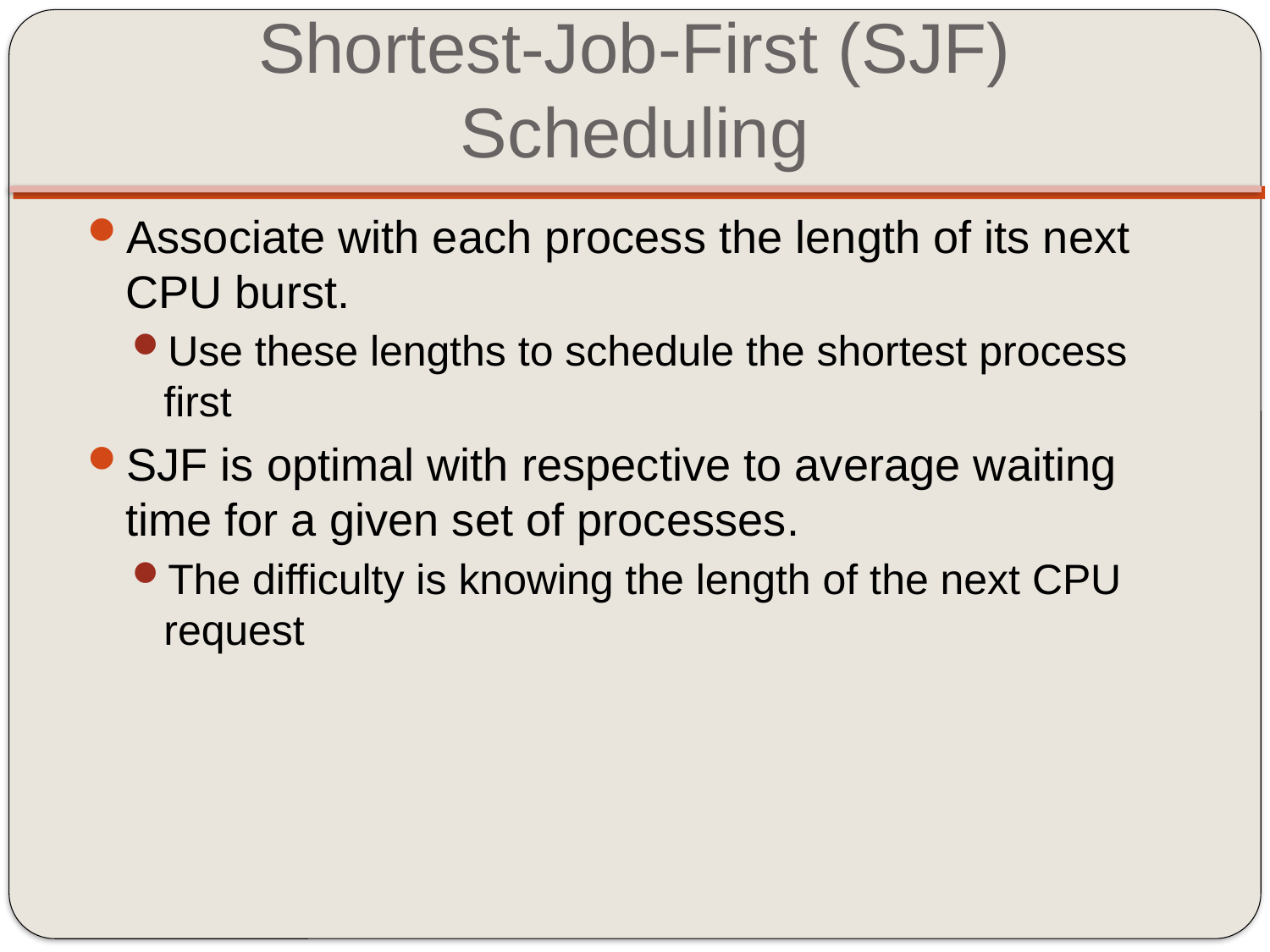

# Shortest-Job-First (SJF) Scheduling
Associate with each process the length of its next CPU burst.
Use these lengths to schedule the shortest process first
SJF is optimal with respective to average waiting time for a given set of processes.
The difficulty is knowing the length of the next CPU request